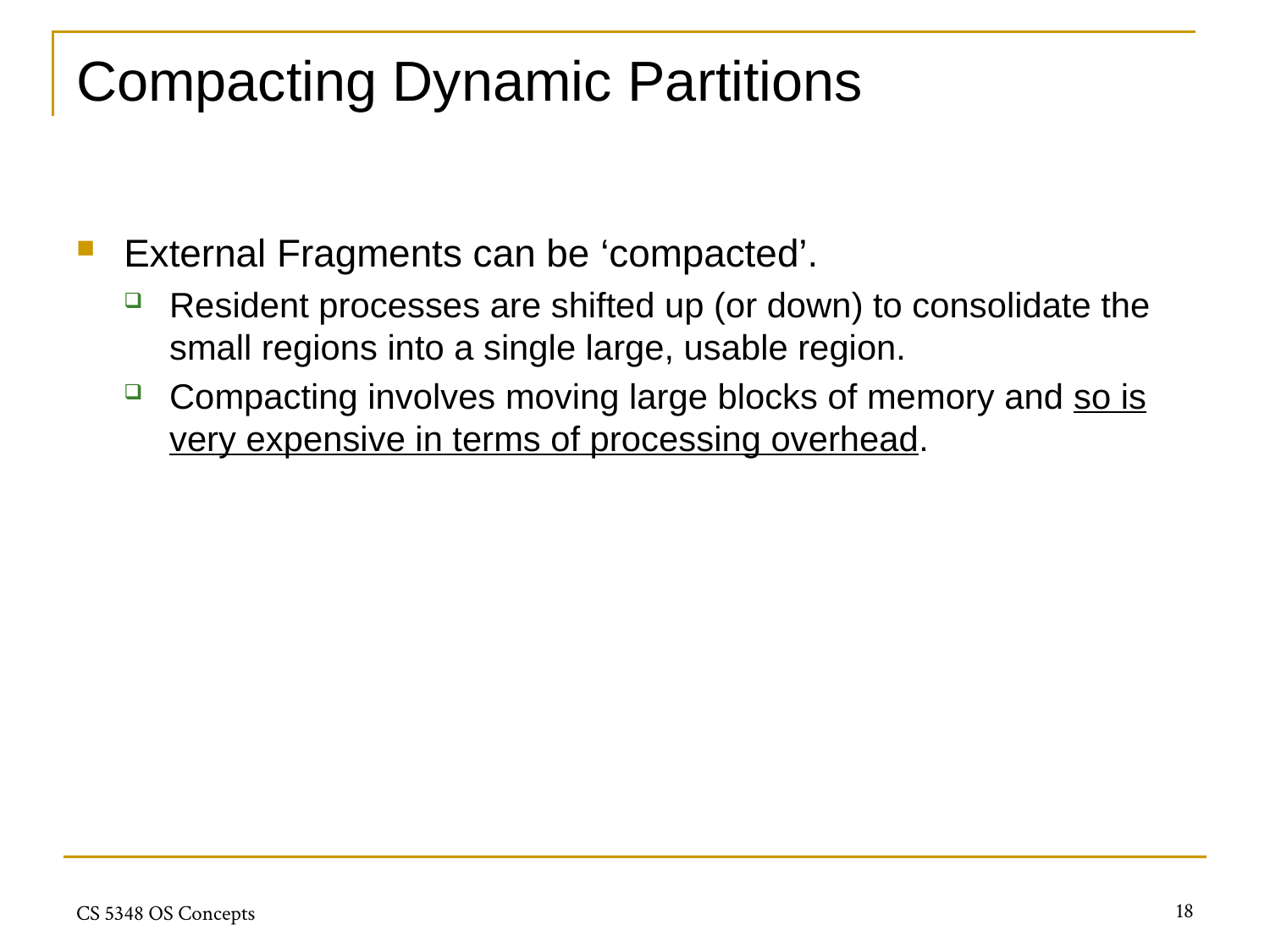

# Compacting Dynamic Partitions
External Fragments can be ‘compacted’.
Resident processes are shifted up (or down) to consolidate the small regions into a single large, usable region.
Compacting involves moving large blocks of memory and so is very expensive in terms of processing overhead.
18
CS 5348 OS Concepts